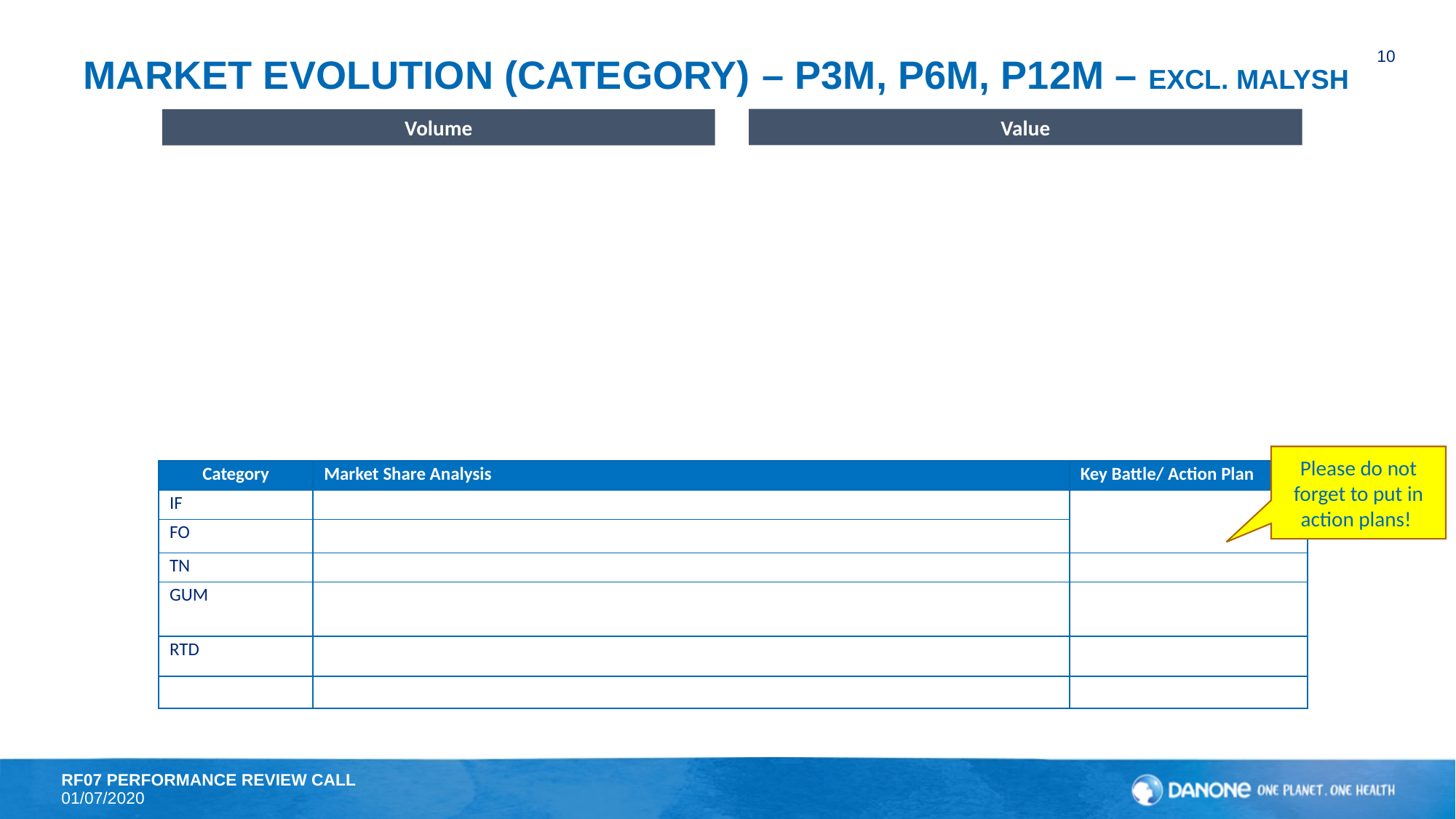

# Market evolution (category) – P3m, P6M, P12M – excl. MALYSH
10

Please do not forget to put in action plans!
| Category | Market Share Analysis | Key Battle/ Action Plan |
| --- | --- | --- |
| IF |  |  |
| FO |  |  |
| TN |  |  |
| GUM |  |  |
| RTD |  |  |
|  |  |  |
RF07 PERFORMANCE REVIEW CALL
01/07/2020